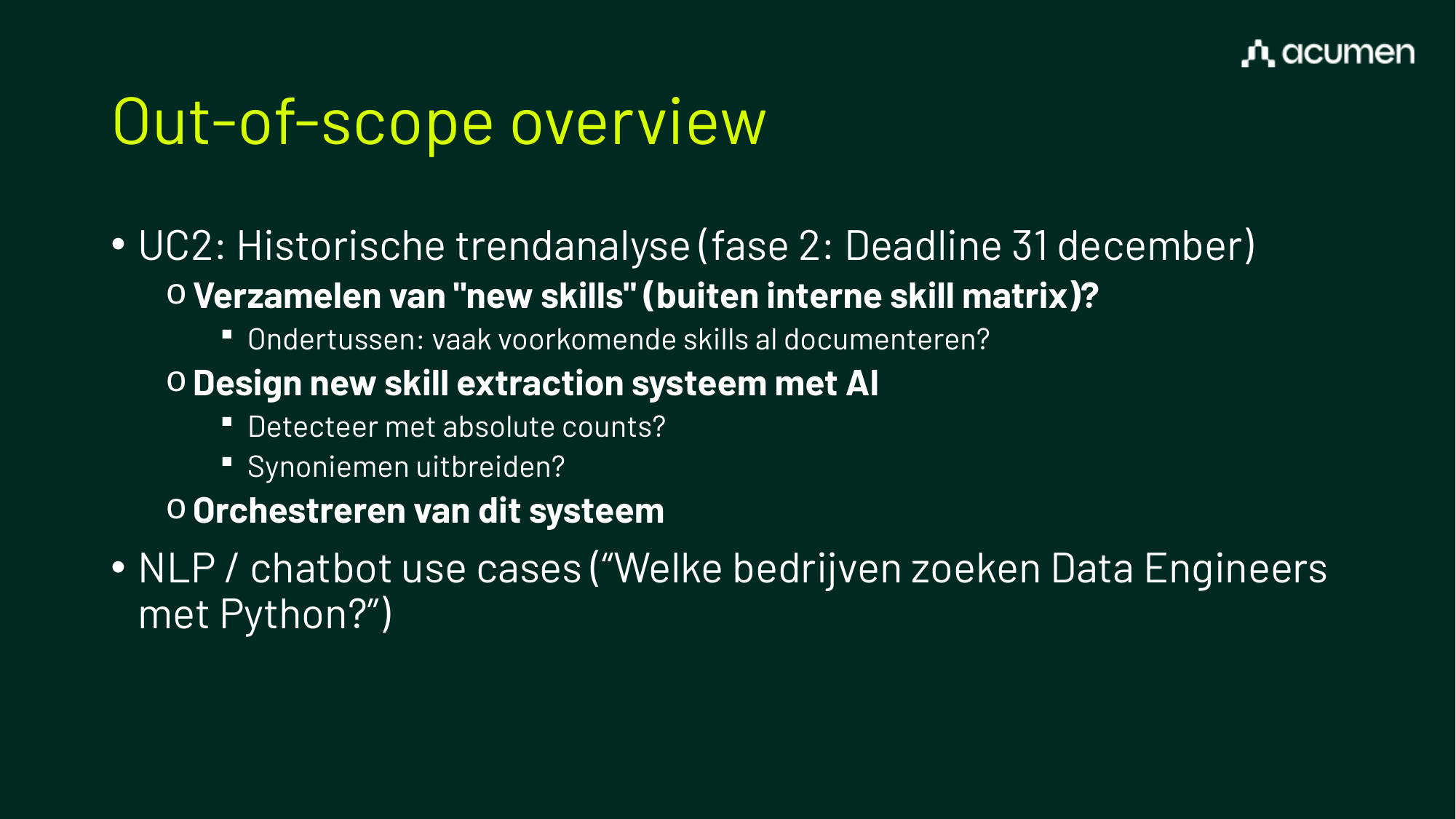

# Out-of-scope overview
UC2: Historische trendanalyse (fase 2: Deadline 31 december)
Verzamelen van "new skills" (buiten interne skill matrix)?
Ondertussen: vaak voorkomende skills al documenteren?
Design new skill extraction systeem met AI
Detecteer met absolute counts?
Synoniemen uitbreiden?
Orchestreren van dit systeem
NLP / chatbot use cases (“Welke bedrijven zoeken Data Engineers met Python?”)